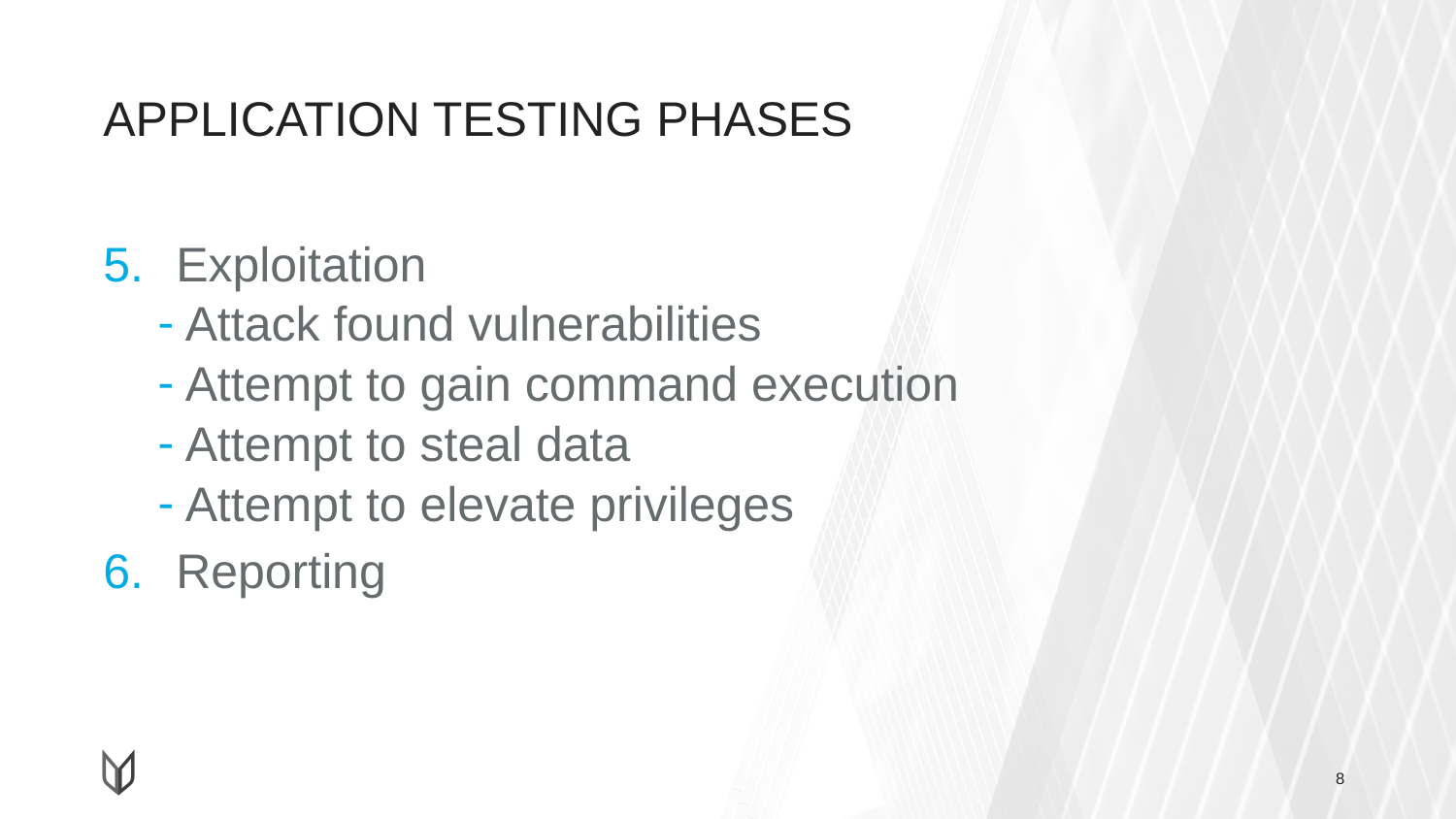

# APPLICATION TESTING PHASES
Exploitation
Attack found vulnerabilities
Attempt to gain command execution
Attempt to steal data
Attempt to elevate privileges
Reporting

8